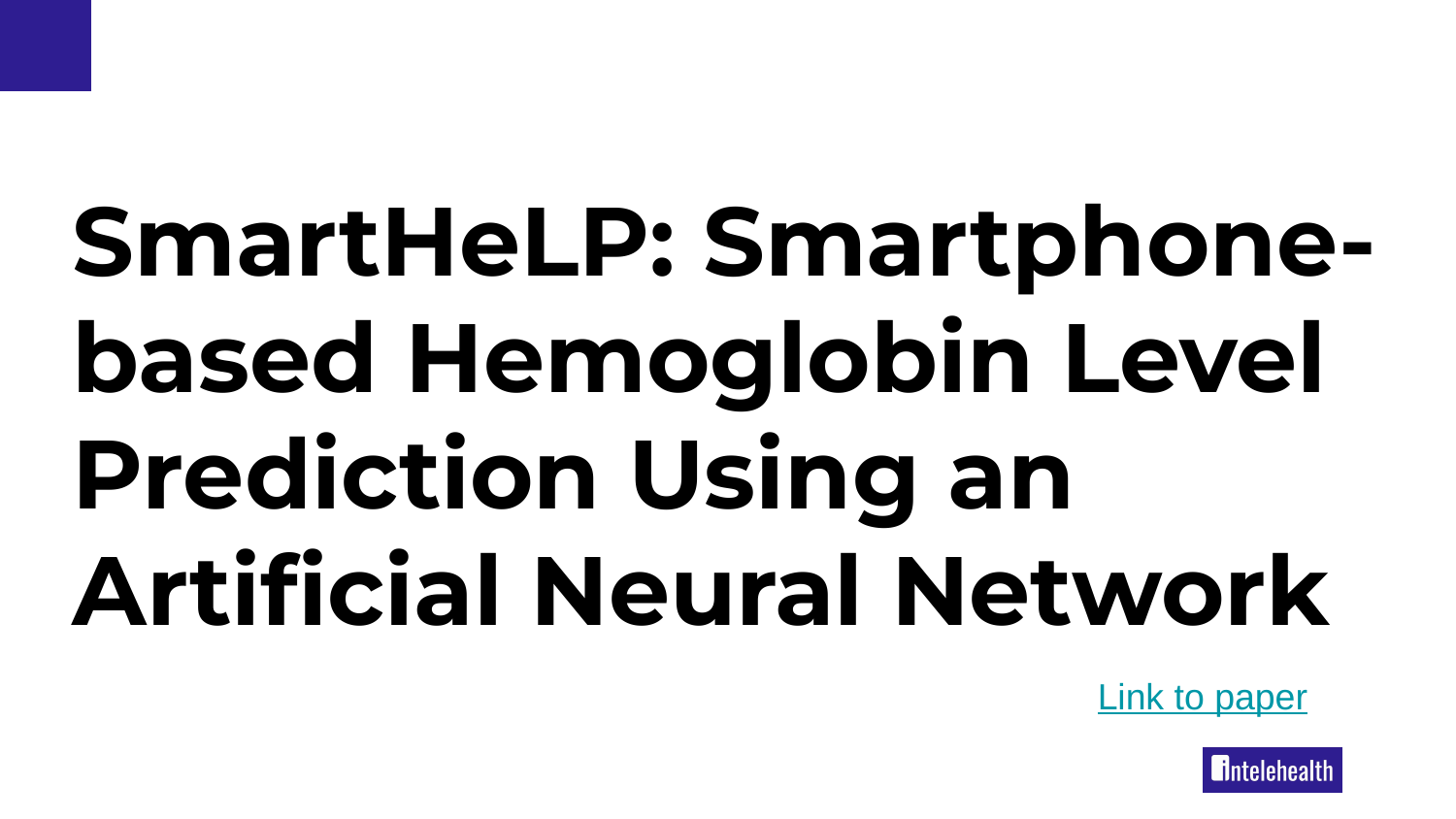

# SmartHeLP: Smartphone- based Hemoglobin Level Prediction Using an Artificial Neural Network
Link to paper